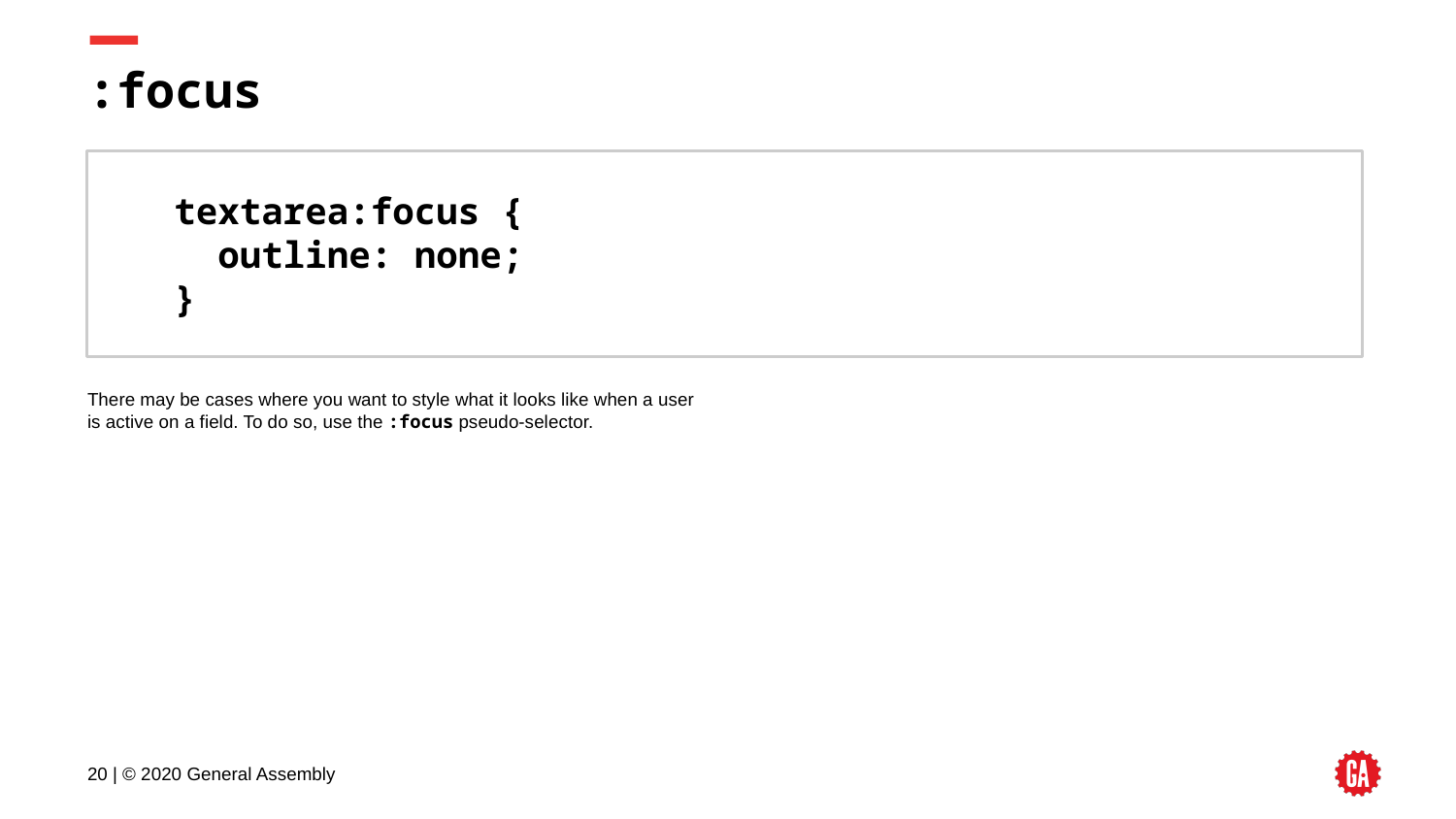

# :focus
textarea:focus {
  outline: none;
}
There may be cases where you want to style what it looks like when a user
is active on a field. To do so, use the :focus pseudo-selector.
20 | © 2020 General Assembly